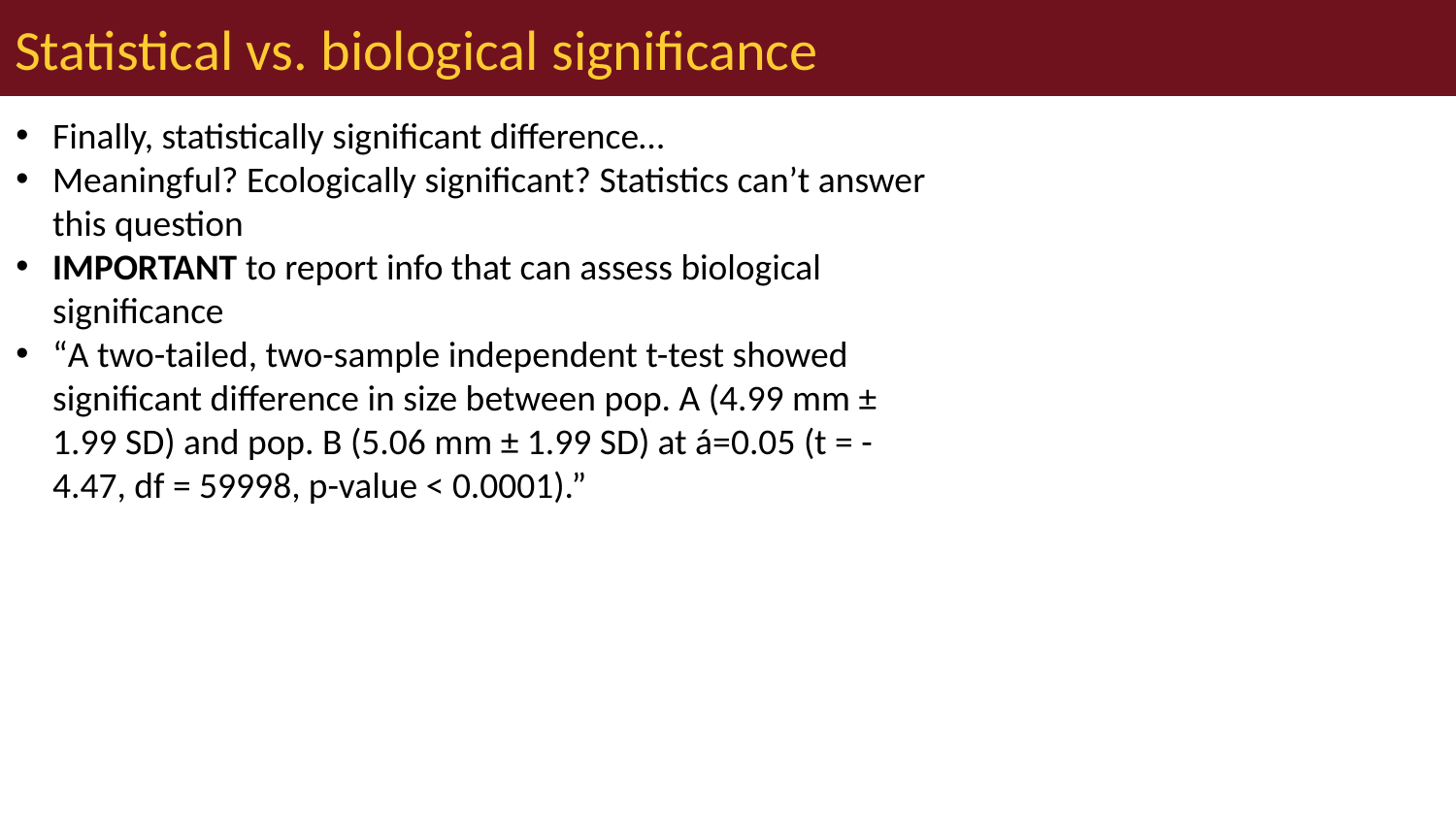

# Statistical vs. biological significance
Finally, statistically significant difference…
Meaningful? Ecologically significant? Statistics can’t answer this question
IMPORTANT to report info that can assess biological significance
“A two-tailed, two-sample independent t-test showed significant difference in size between pop. A (4.99 mm ± 1.99 SD) and pop. B (5.06 mm ± 1.99 SD) at á=0.05 (t = -4.47, df = 59998, p-value < 0.0001).”